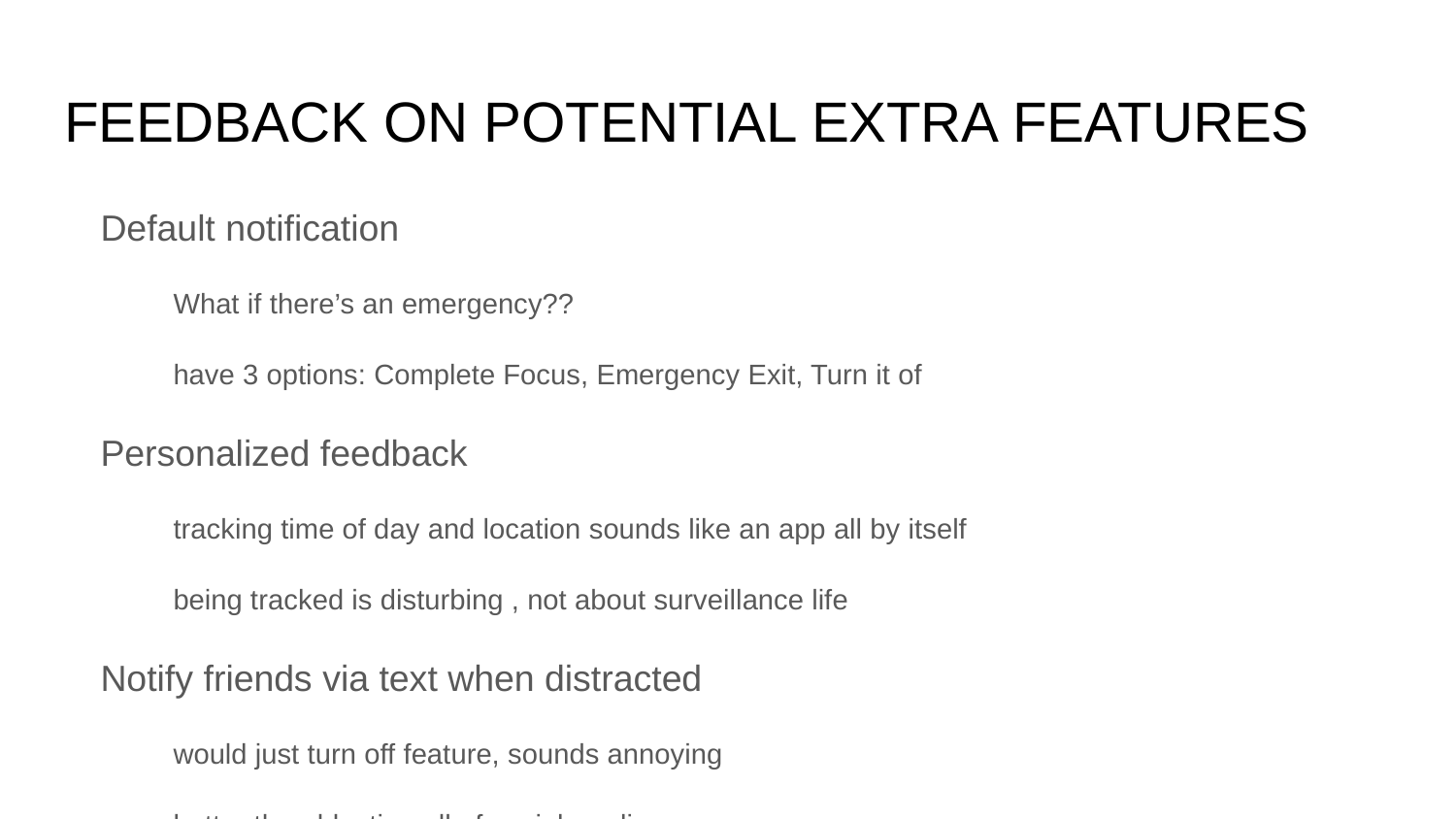

# FEEDBACK ON POTENTIAL EXTRA FEATURES
Default notification
What if there’s an emergency??
have 3 options: Complete Focus, Emergency Exit, Turn it of
Personalized feedback
tracking time of day and location sounds like an app all by itself
being tracked is disturbing , not about surveillance life
Notify friends via text when distracted
would just turn off feature, sounds annoying
better than blasting all of social media